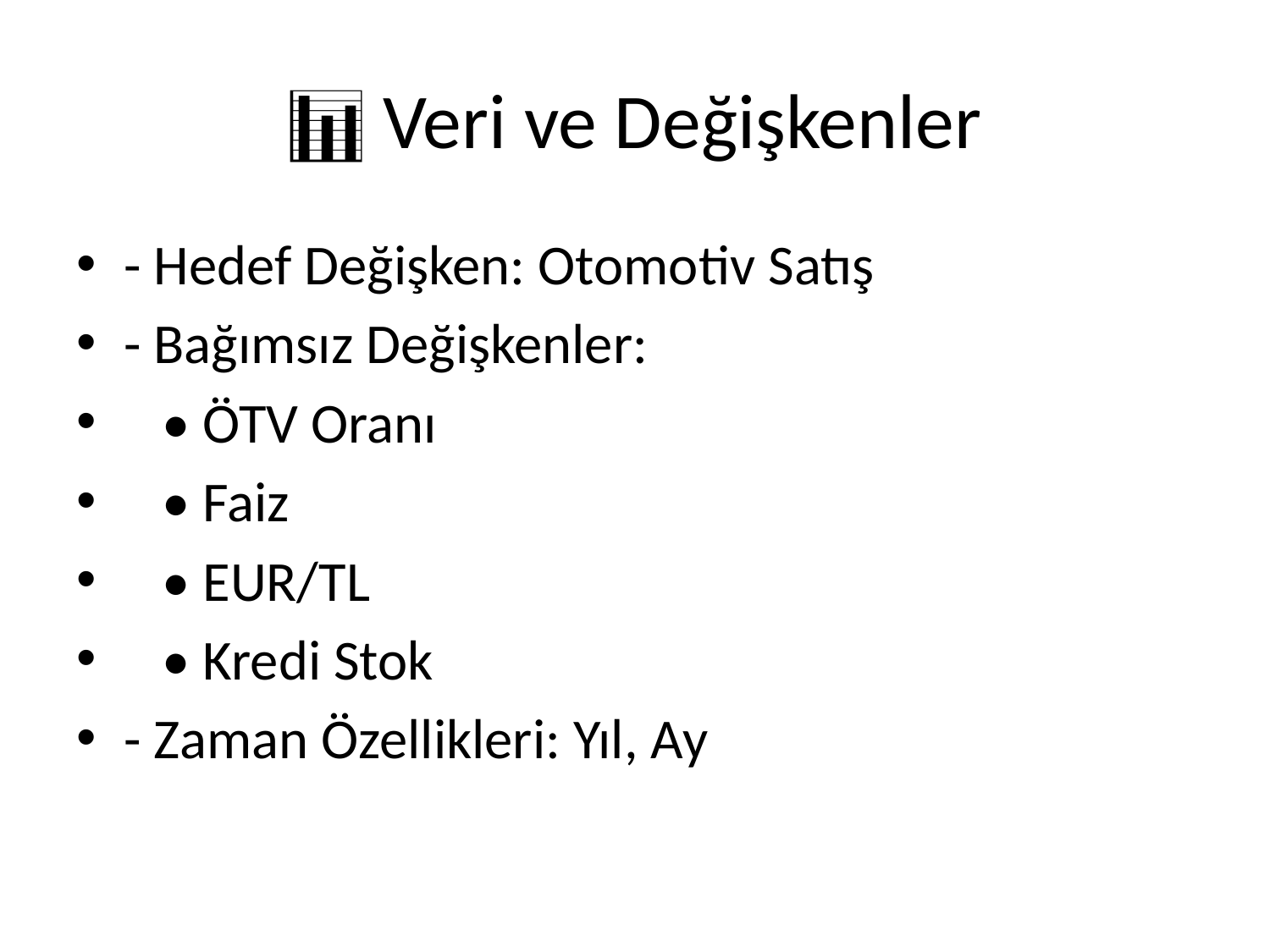

# 📊 Veri ve Değişkenler
- Hedef Değişken: Otomotiv Satış
- Bağımsız Değişkenler:
   • ÖTV Oranı
   • Faiz
   • EUR/TL
   • Kredi Stok
- Zaman Özellikleri: Yıl, Ay